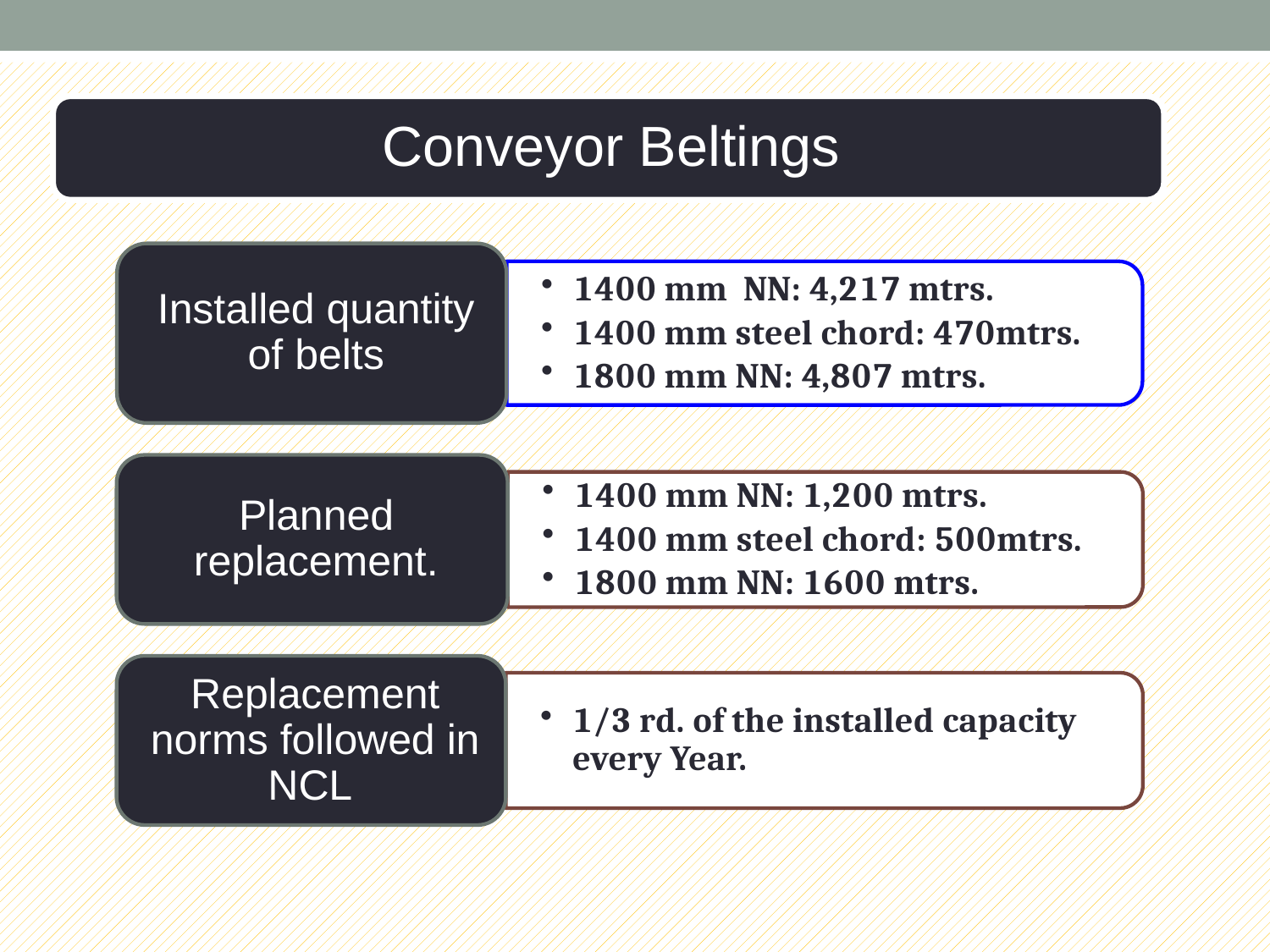

Conveyor Beltings
1400 mm  NN: 4,217 mtrs.
1400 mm steel chord: 470mtrs.
1800 mm NN: 4,807 mtrs.
Installed quantity of belts
1400 mm NN: 1,200 mtrs.
1400 mm steel chord: 500mtrs.
1800 mm NN: 1600 mtrs.
Planned replacement.
1/3 rd. of the installed capacity every Year.
Replacement norms followed in NCL